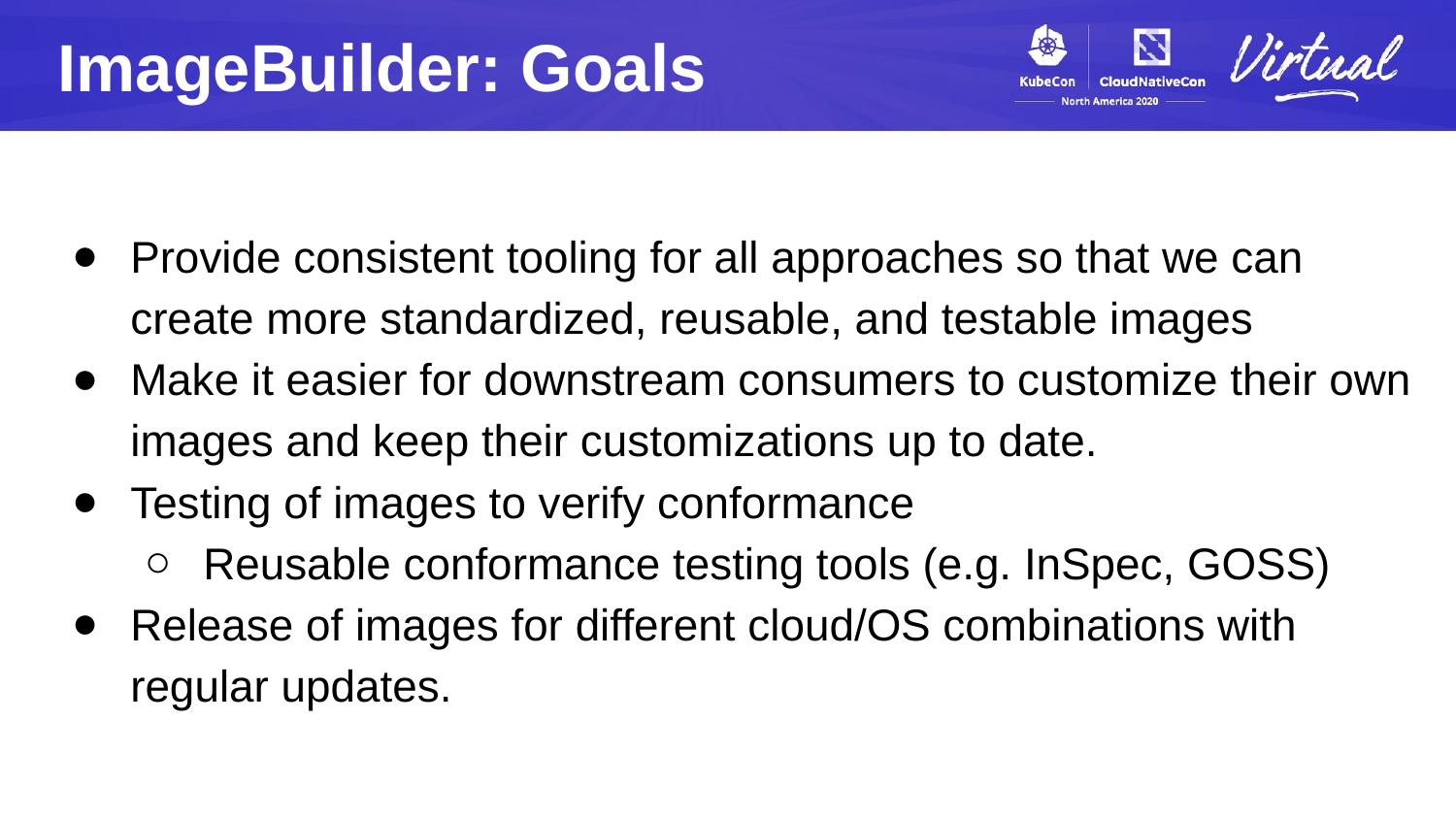

ImageBuilder: Goals
Provide consistent tooling for all approaches so that we can create more standardized, reusable, and testable images
Make it easier for downstream consumers to customize their own images and keep their customizations up to date.
Testing of images to verify conformance
Reusable conformance testing tools (e.g. InSpec, GOSS)
Release of images for different cloud/OS combinations with regular updates.